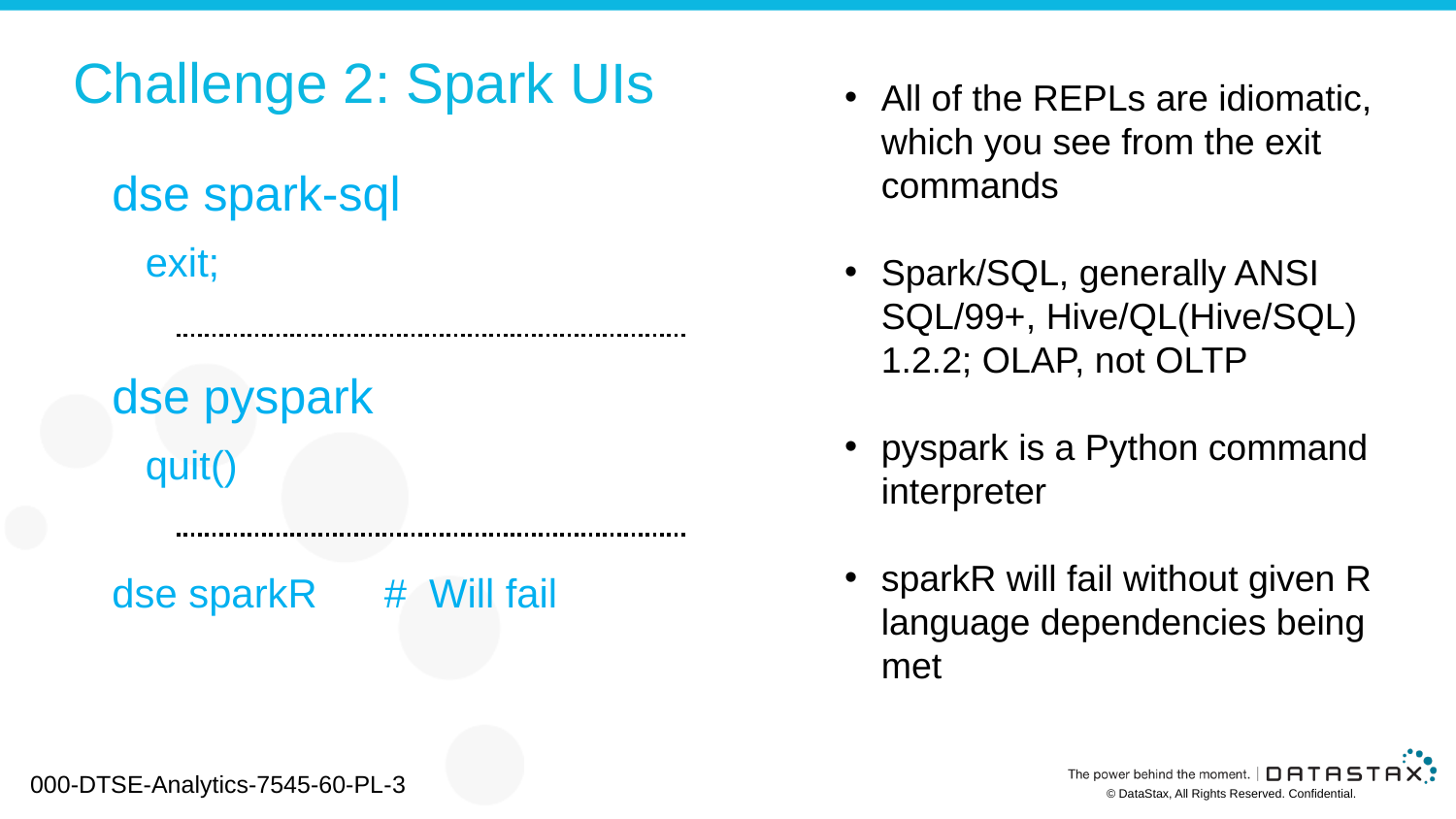

# Challenge 2: Spark UIs
All of the REPLs are idiomatic, which you see from the exit commands

Spark/SQL, generally ANSI SQL/99+, Hive/QL(Hive/SQL) 1.2.2; OLAP, not OLTP

pyspark is a Python command interpreter

sparkR will fail without given R language dependencies being met
dse spark-sql
   exit;

dse pyspark
   quit()

dse sparkR      #  Will fail
000-DTSE-Analytics-7545-60-PL-3
© DataStax, All Rights Reserved. Confidential.